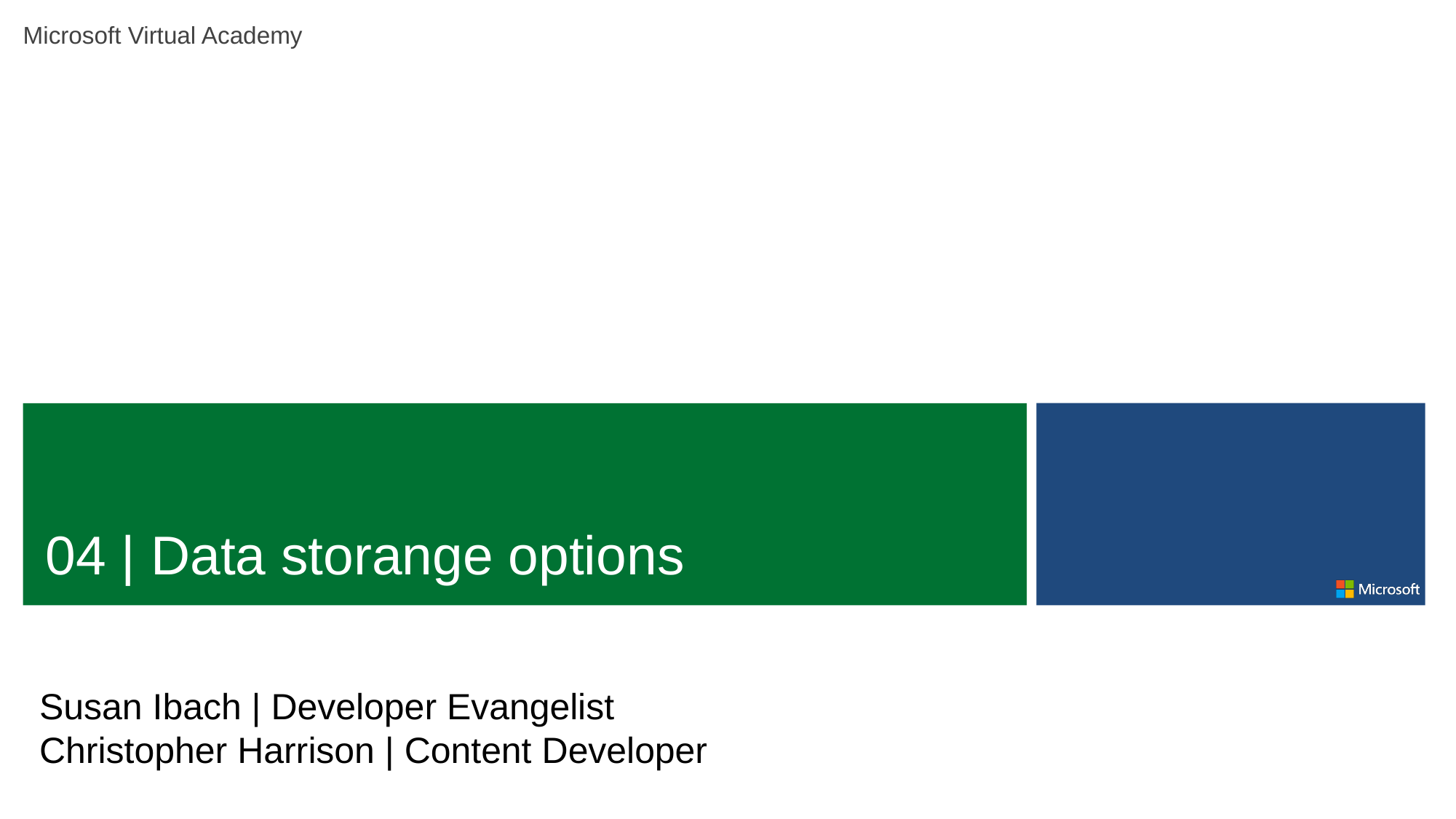

04 | Data storange options
Susan Ibach | Developer Evangelist
Christopher Harrison | Content Developer